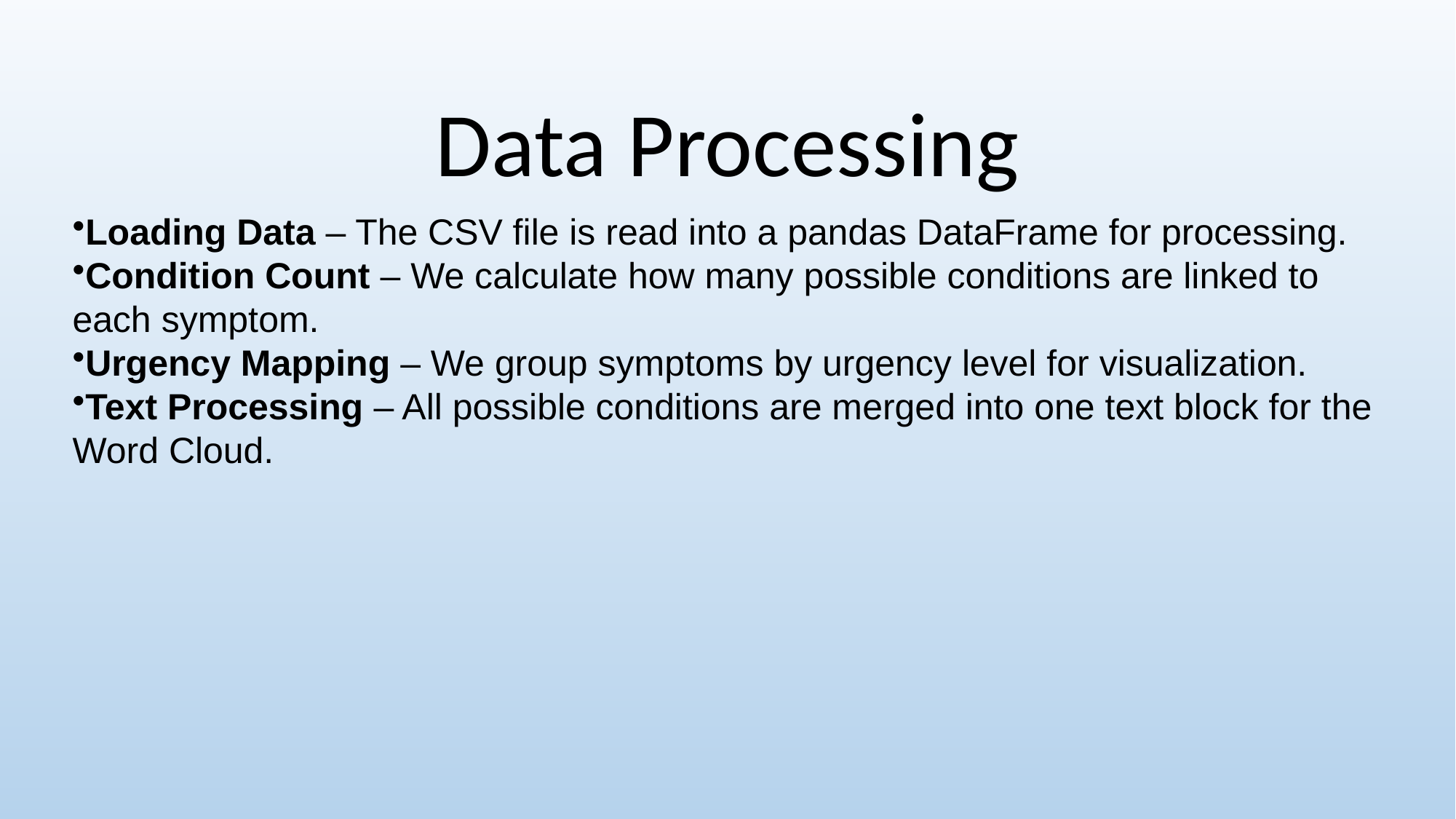

Data Processing
Loading Data – The CSV file is read into a pandas DataFrame for processing.
Condition Count – We calculate how many possible conditions are linked to
each symptom.
Urgency Mapping – We group symptoms by urgency level for visualization.
Text Processing – All possible conditions are merged into one text block for the
Word Cloud.